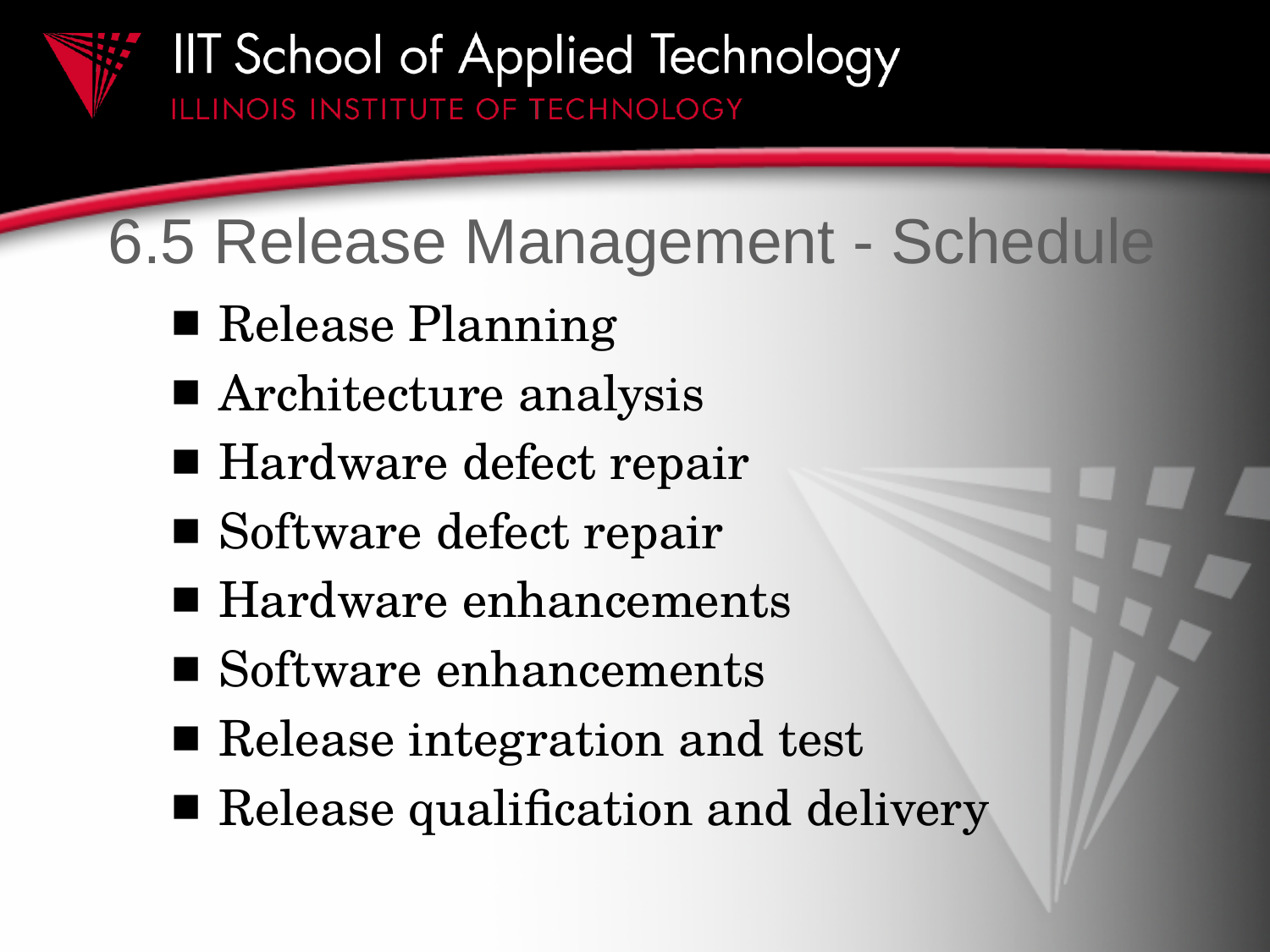

# 6.5 Release Management - Schedule
Release Planning
Architecture analysis
Hardware defect repair
Software defect repair
Hardware enhancements
Software enhancements
Release integration and test
Release qualification and delivery